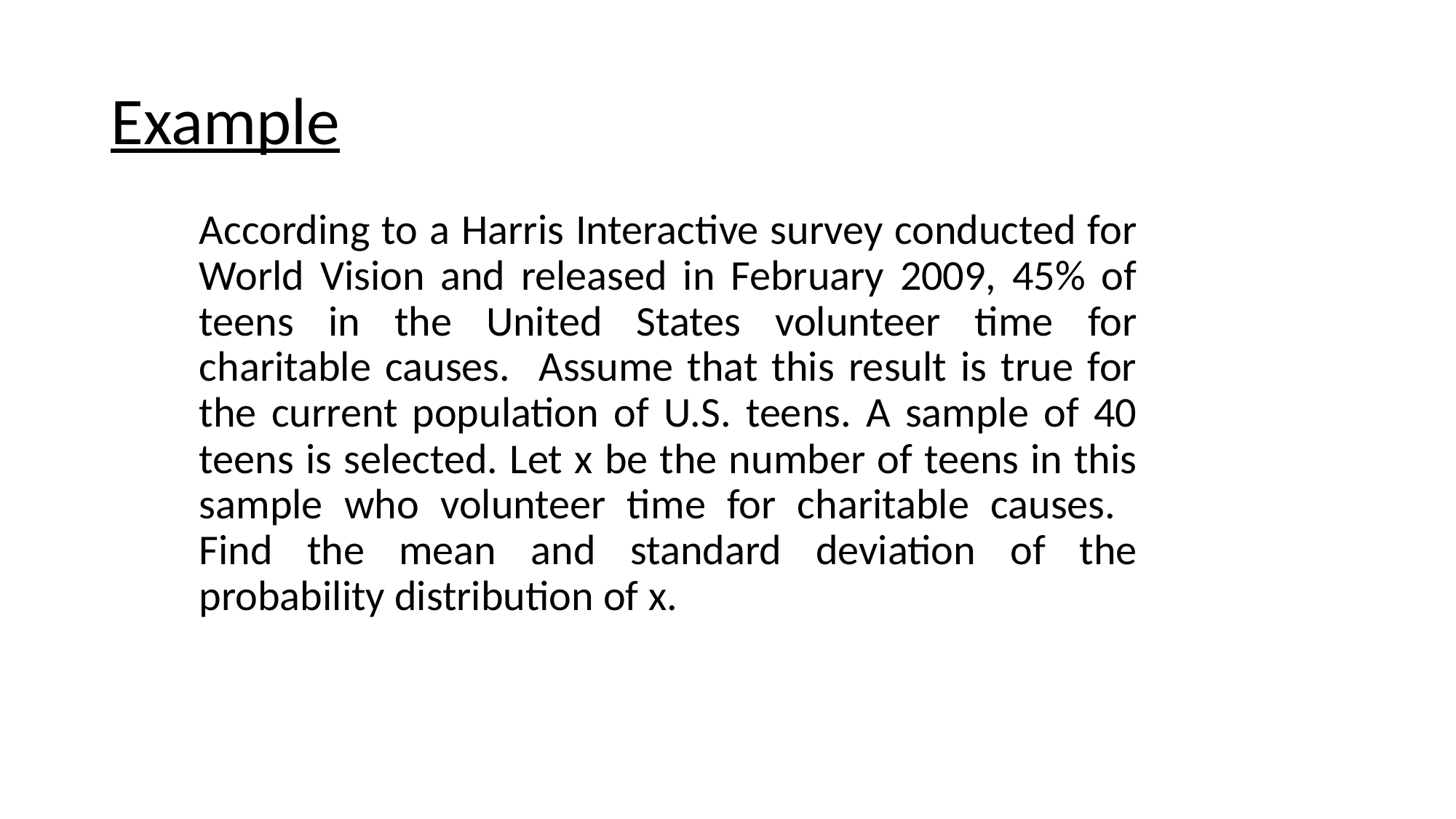

# Example
According to a Harris Interactive survey conducted for World Vision and released in February 2009, 45% of teens in the United States volunteer time for charitable causes.  Assume that this result is true for the current population of U.S. teens. A sample of 40 teens is selected. Let x be the number of teens in this sample who volunteer time for charitable causes.  Find the mean and standard deviation of the probability distribution of x.